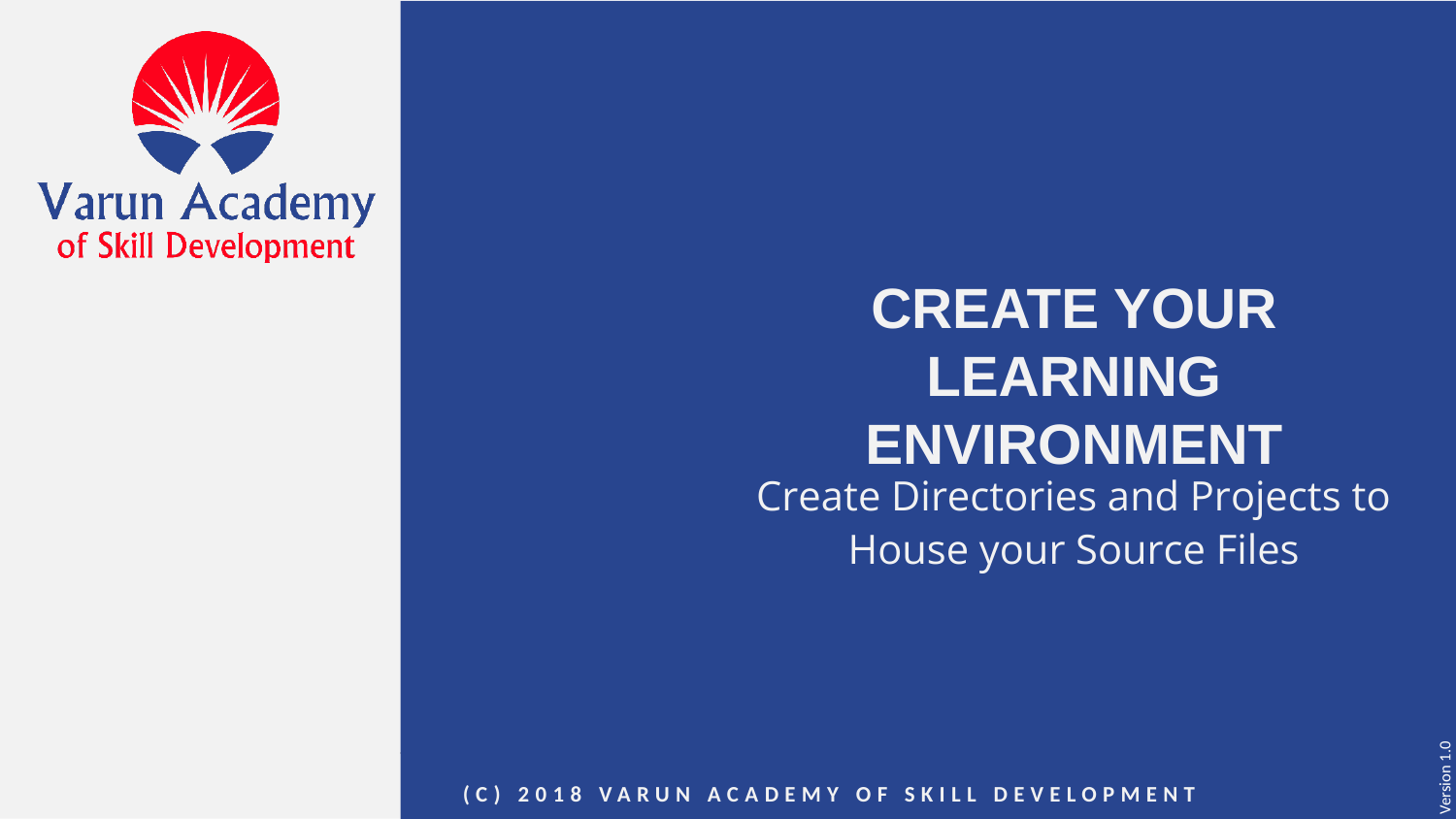

# Create your learning environment
Create Directories and Projects to House your Source Files
(c) 2018 VARUN ACADEMY OF SKILL DEVELOPMENT